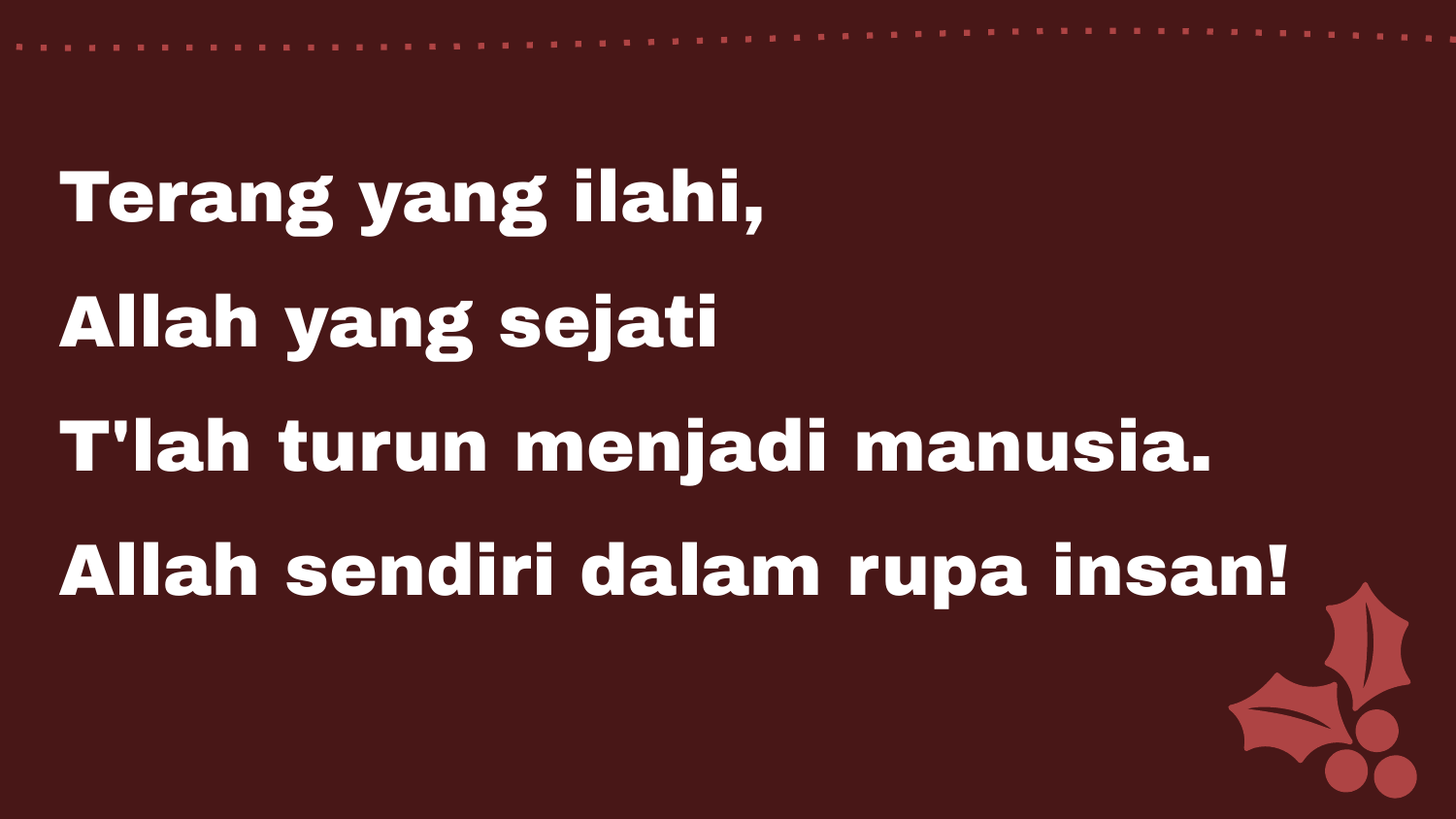

Terang yang ilahi,
Allah yang sejati
T'lah turun menjadi manusia.
Allah sendiri dalam rupa insan!